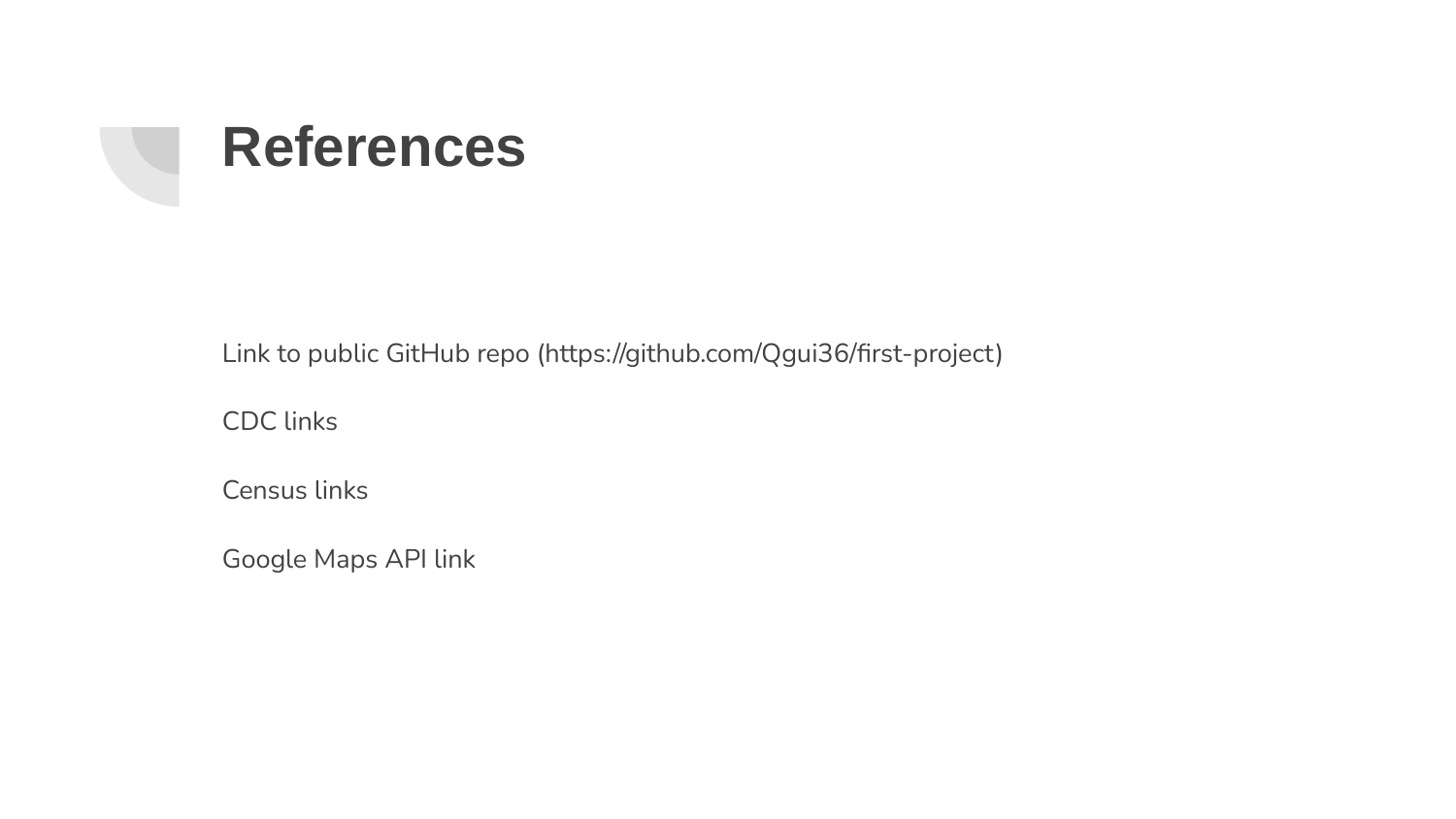

# References
Link to public GitHub repo (https://github.com/Qgui36/first-project)
CDC links
Census links
Google Maps API link